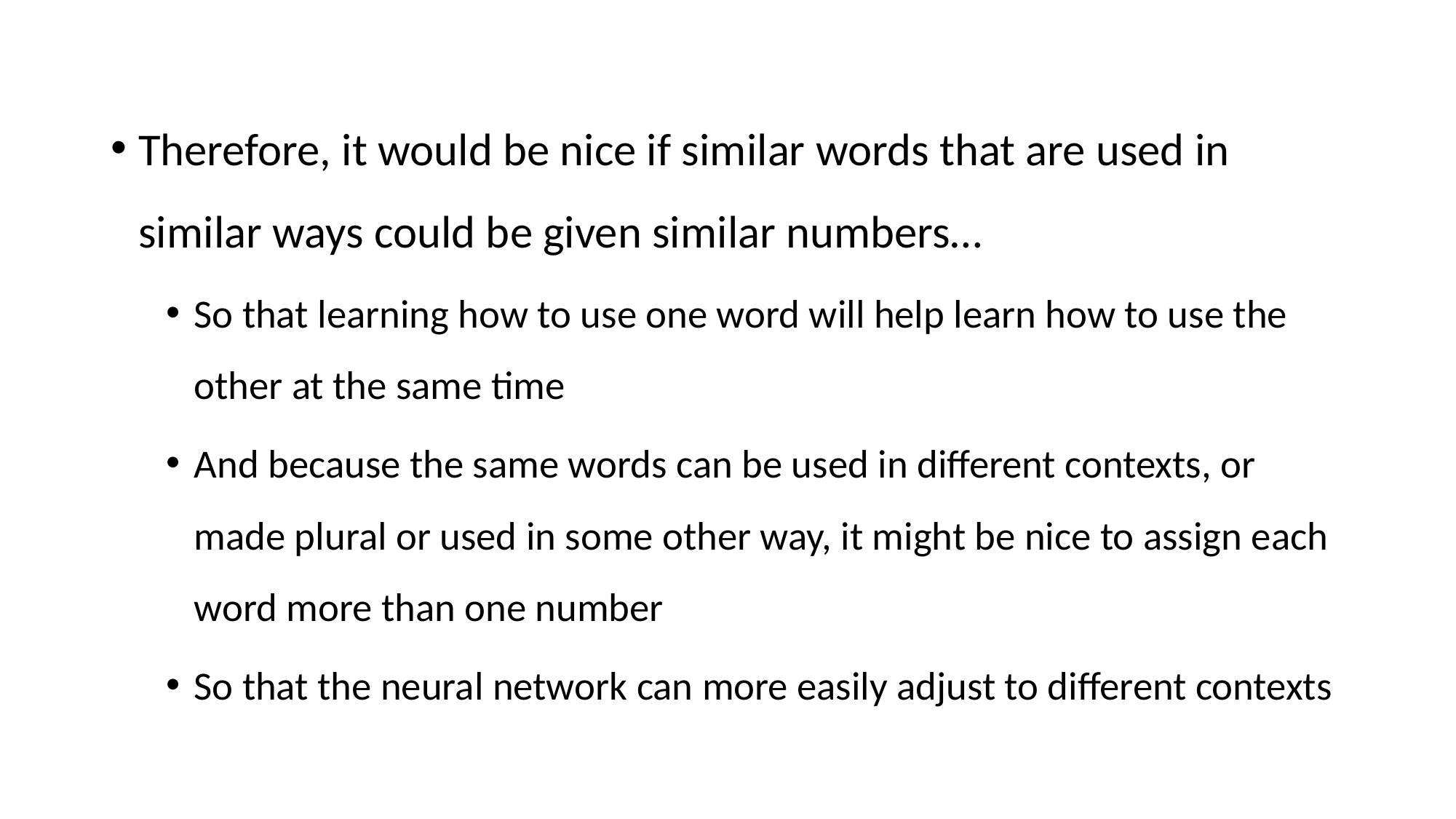

#
Therefore, it would be nice if similar words that are used in similar ways could be given similar numbers…
So that learning how to use one word will help learn how to use the other at the same time
And because the same words can be used in different contexts, or made plural or used in some other way, it might be nice to assign each word more than one number
So that the neural network can more easily adjust to different contexts